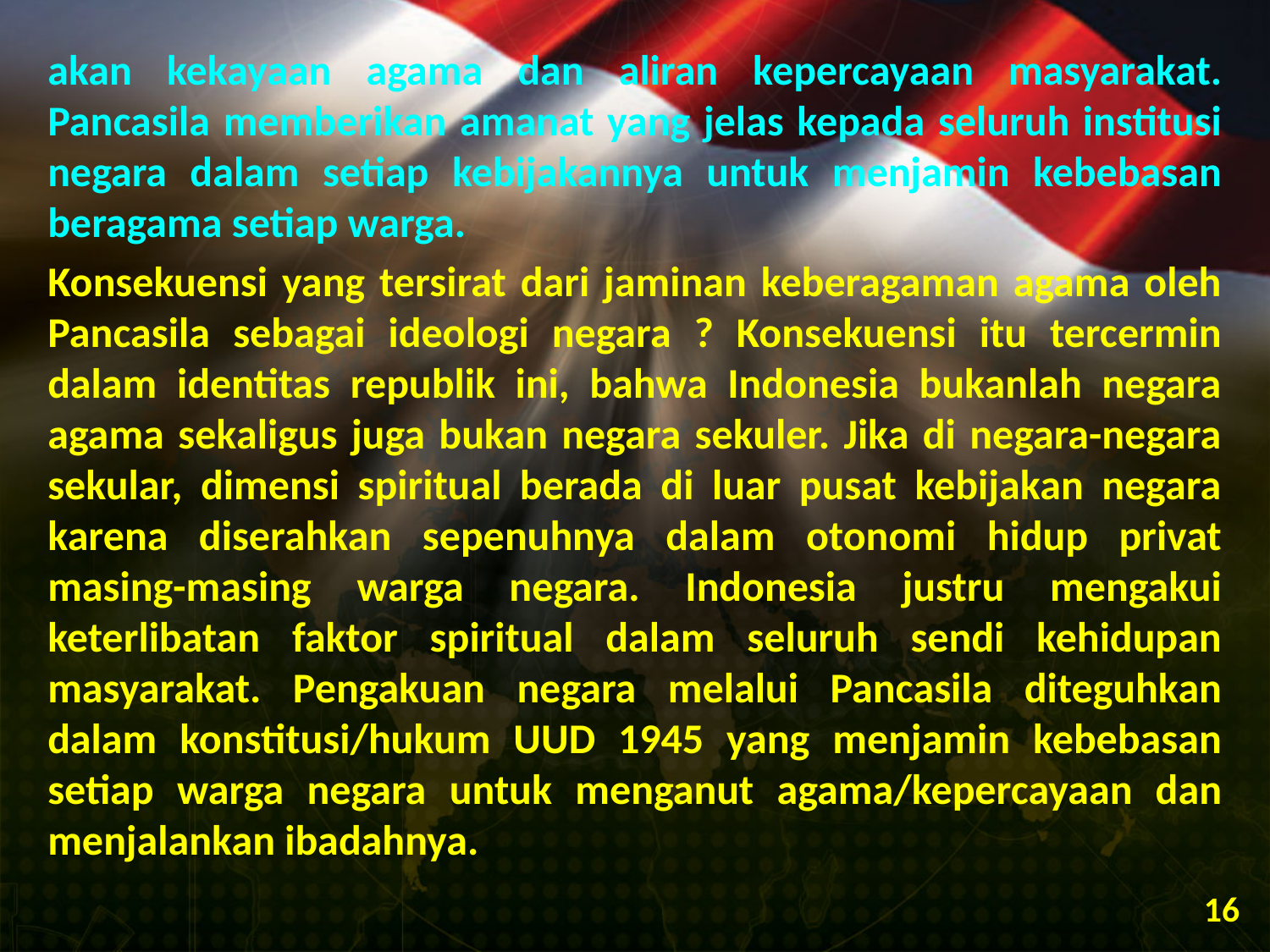

akan kekayaan agama dan aliran kepercayaan masyarakat. Pancasila memberikan amanat yang jelas kepada seluruh institusi negara dalam setiap kebijakannya untuk menjamin kebebasan beragama setiap warga.
Konsekuensi yang tersirat dari jaminan keberagaman agama oleh Pancasila sebagai ideologi negara ? Konsekuensi itu tercermin dalam identitas republik ini, bahwa Indonesia bukanlah negara agama sekaligus juga bukan negara sekuler. Jika di negara-negara sekular, dimensi spiritual berada di luar pusat kebijakan negara karena diserahkan sepenuhnya dalam otonomi hidup privat masing-masing warga negara. Indonesia justru mengakui keterlibatan faktor spiritual dalam seluruh sendi kehidupan masyarakat. Pengakuan negara melalui Pancasila diteguhkan dalam konstitusi/hukum UUD 1945 yang menjamin kebebasan setiap warga negara untuk menganut agama/kepercayaan dan menjalankan ibadahnya.
16